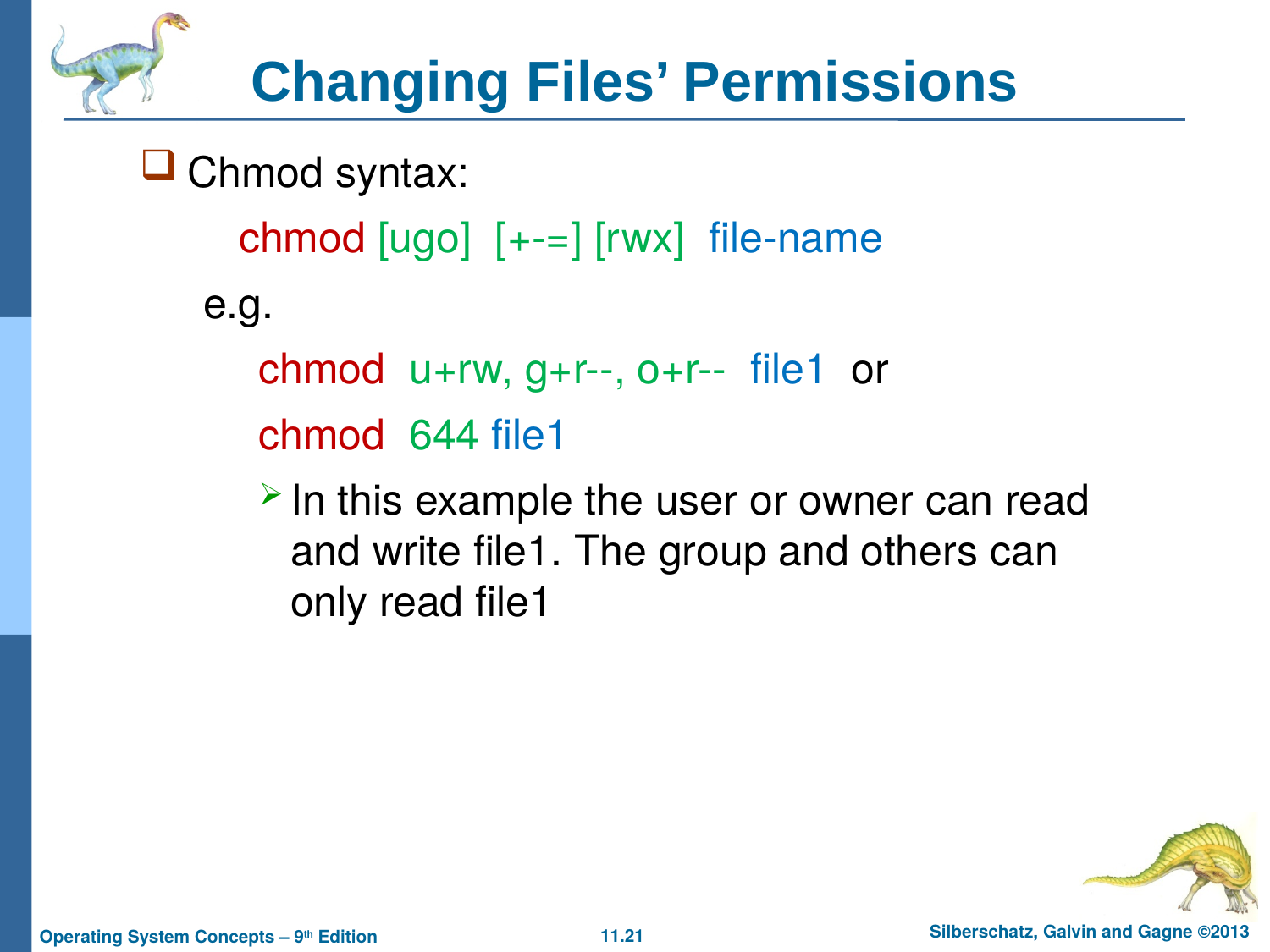

# Changing Files’ Permissions
Chmod syntax:
   chmod [ugo]  [+-=] [rwx]  file-name
e.g.
chmod  u+rw, g+r--, o+r--  file1  or
chmod  644 file1
In this example the user or owner can read and write file1. The group and others can only read file1